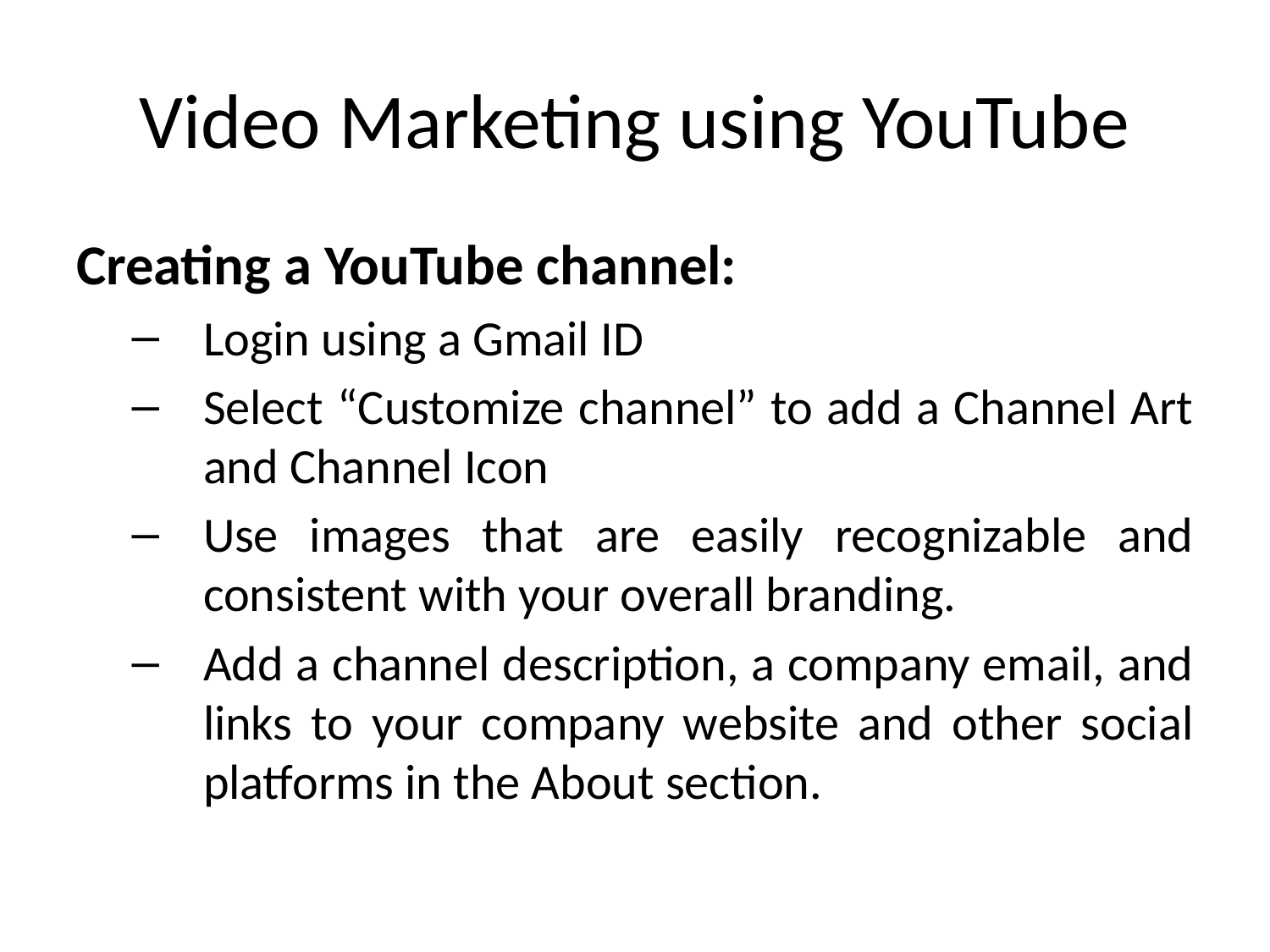

# Video Marketing using YouTube
Creating a YouTube channel:
Login using a Gmail ID
Select “Customize channel” to add a Channel Art and Channel Icon
Use images that are easily recognizable and consistent with your overall branding.
Add a channel description, a company email, and links to your company website and other social platforms in the About section.